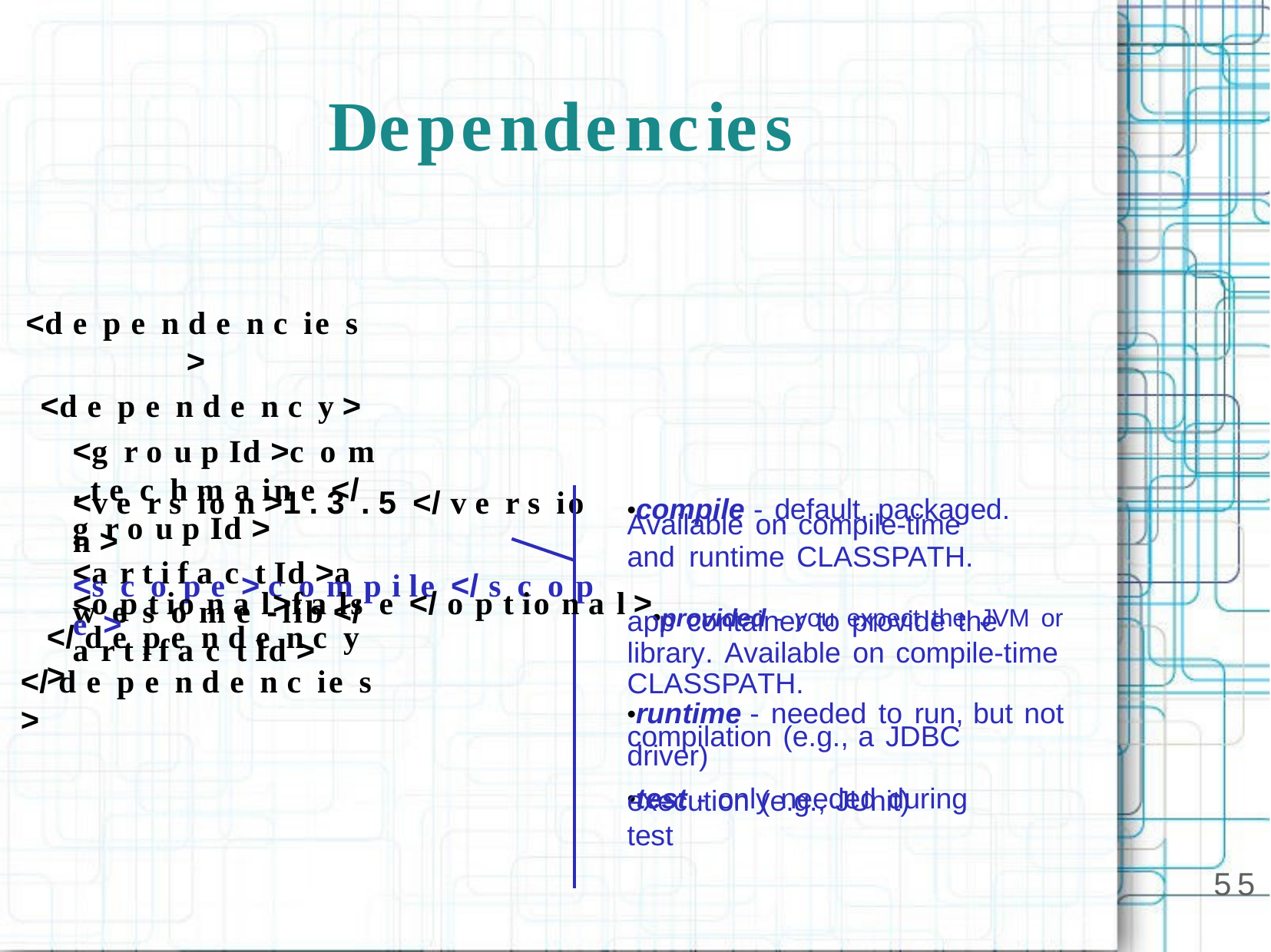

# Dependencies
<d e  p e  n d e  n c  ie  s  >
<d e  p e  n d e  n c  y >
<g  r o u p Id >c  o m . t e  c  h m a in e  </ g  r o u p Id >
<a r t i f a c  t Id >a w  e  s  o m e  -lib </ a r t i f a c  t Id >
•compile - default, packaged.
<v e  r s  io n >1 . 3  . 5  </ v e  r s  io n >
<s  c  o  p e  > c  o m p i le  </ s  c  o p e  >

Available on compile-time and runtime CLASSPATH.

<o p t io n a l>f a ls  e  </ o p t io n a l >•provided - you expect the JVMor
app container to provide the library. Available on compile-time
CLASSPATH.
•runtime - needed to run, but not
</ d e  p e  n d e  n c  y >
</ d e  p e  n d e  n c  ie  s  >
compilation (e.g., a JDBC driver)
•test - only needed during test
execution (e.g., JUnit)
55